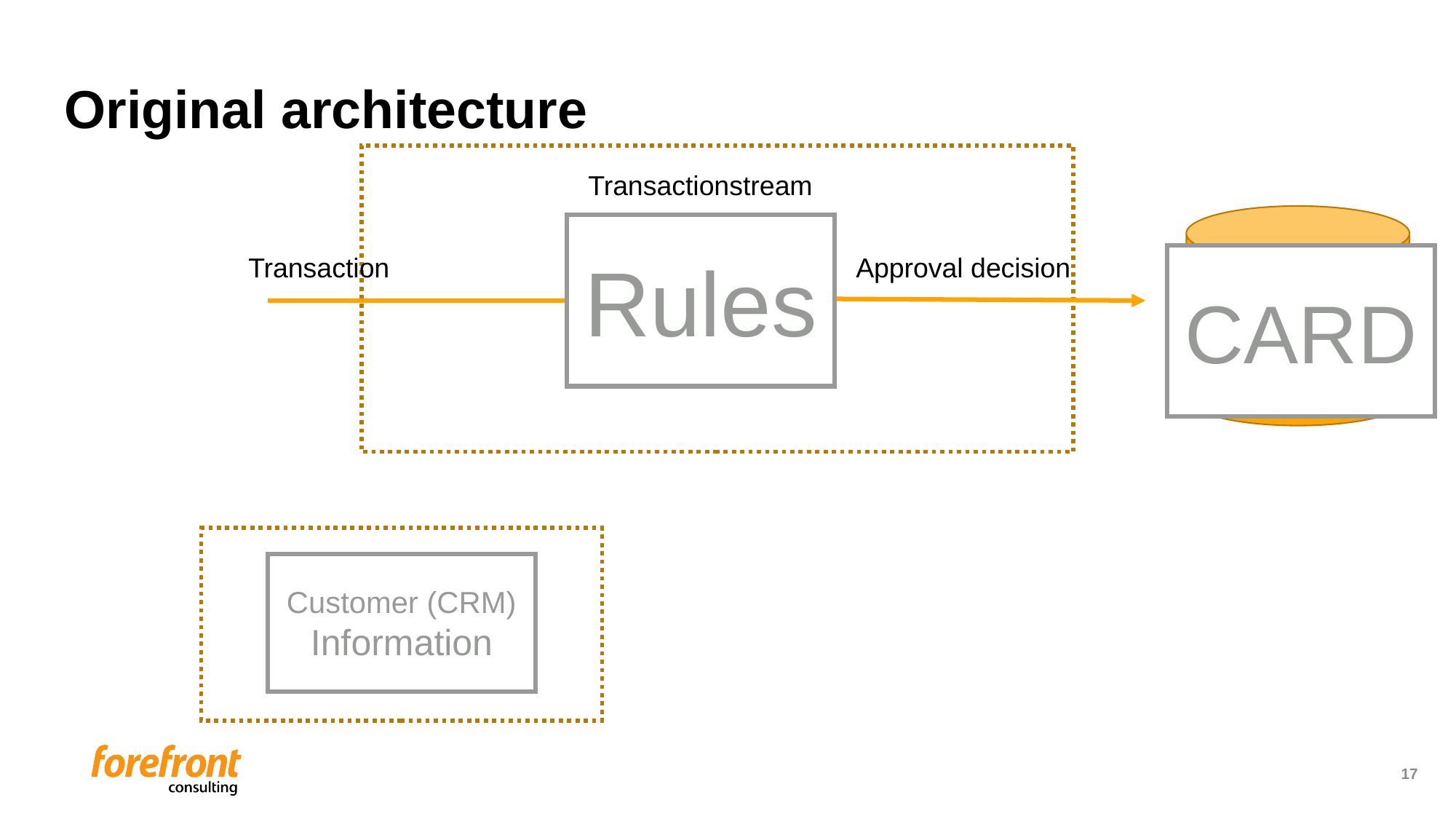

# Original architecture
C
Transactionstream

Rules
Transaction
Approval decision
CARD

Customer (CRM)
Information
17